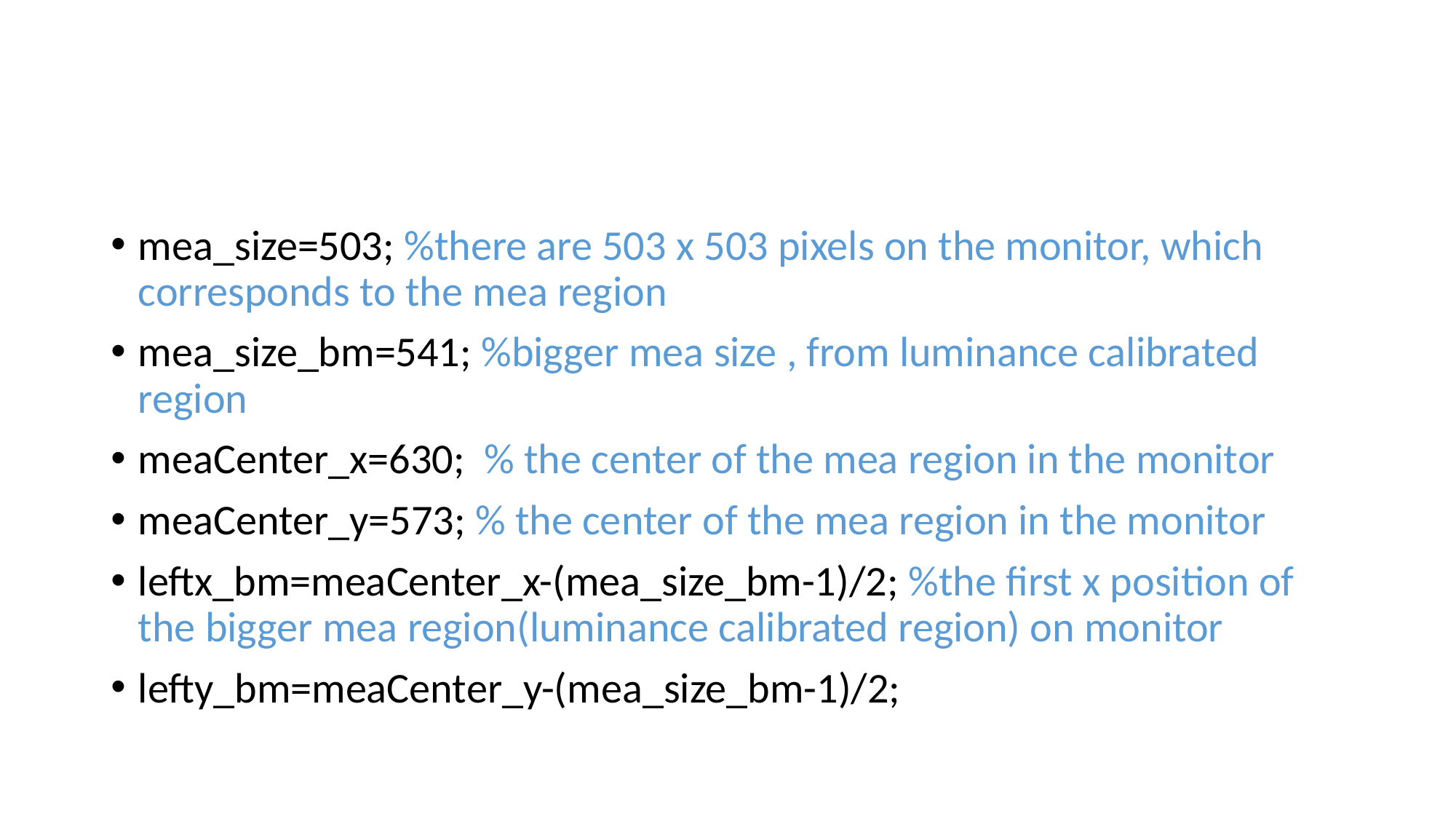

#
mea_size=503; %there are 503 x 503 pixels on the monitor, which corresponds to the mea region
mea_size_bm=541; %bigger mea size , from luminance calibrated region
meaCenter_x=630;  % the center of the mea region in the monitor
meaCenter_y=573; % the center of the mea region in the monitor
leftx_bm=meaCenter_x-(mea_size_bm-1)/2; %the first x position of the bigger mea region(luminance calibrated region) on monitor
lefty_bm=meaCenter_y-(mea_size_bm-1)/2;